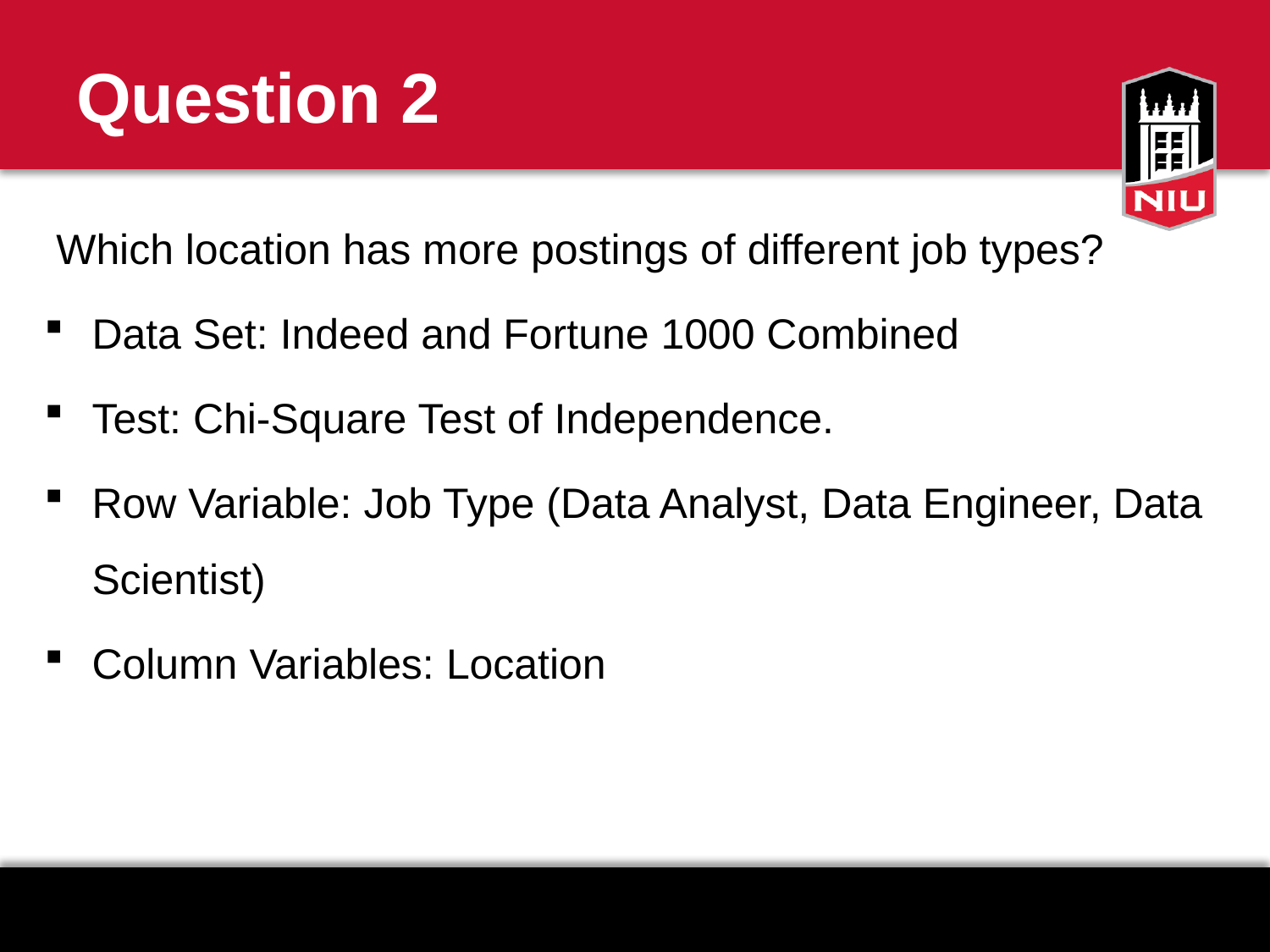

# Question 2
 Which location has more postings of different job types?
Data Set: Indeed and Fortune 1000 Combined
Test: Chi-Square Test of Independence.
Row Variable: Job Type (Data Analyst, Data Engineer, Data Scientist)
Column Variables: Location